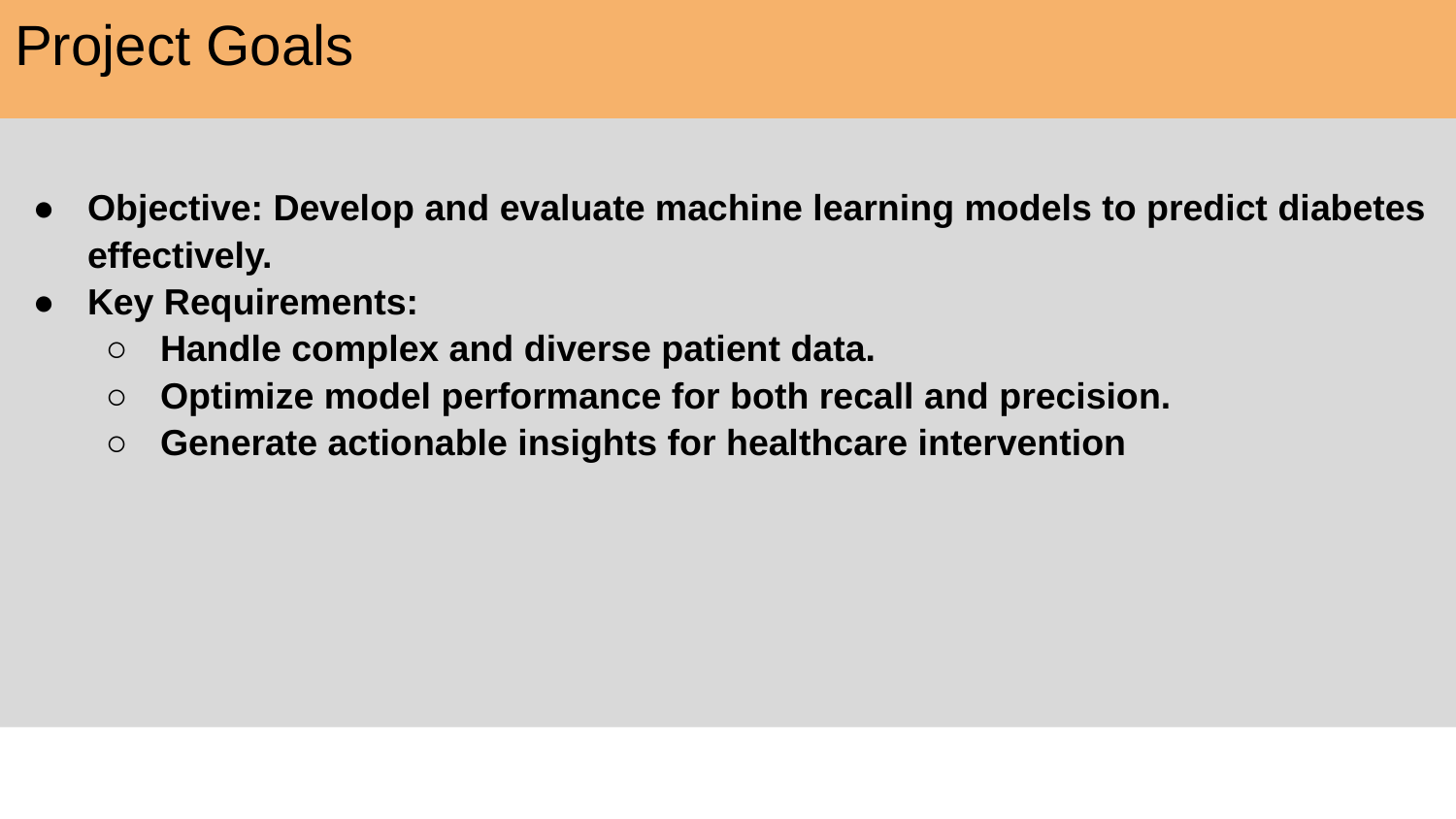

# Project Goals

Objective: Develop and evaluate machine learning models to predict diabetes effectively.
Key Requirements:
Handle complex and diverse patient data.
Optimize model performance for both recall and precision.
Generate actionable insights for healthcare intervention